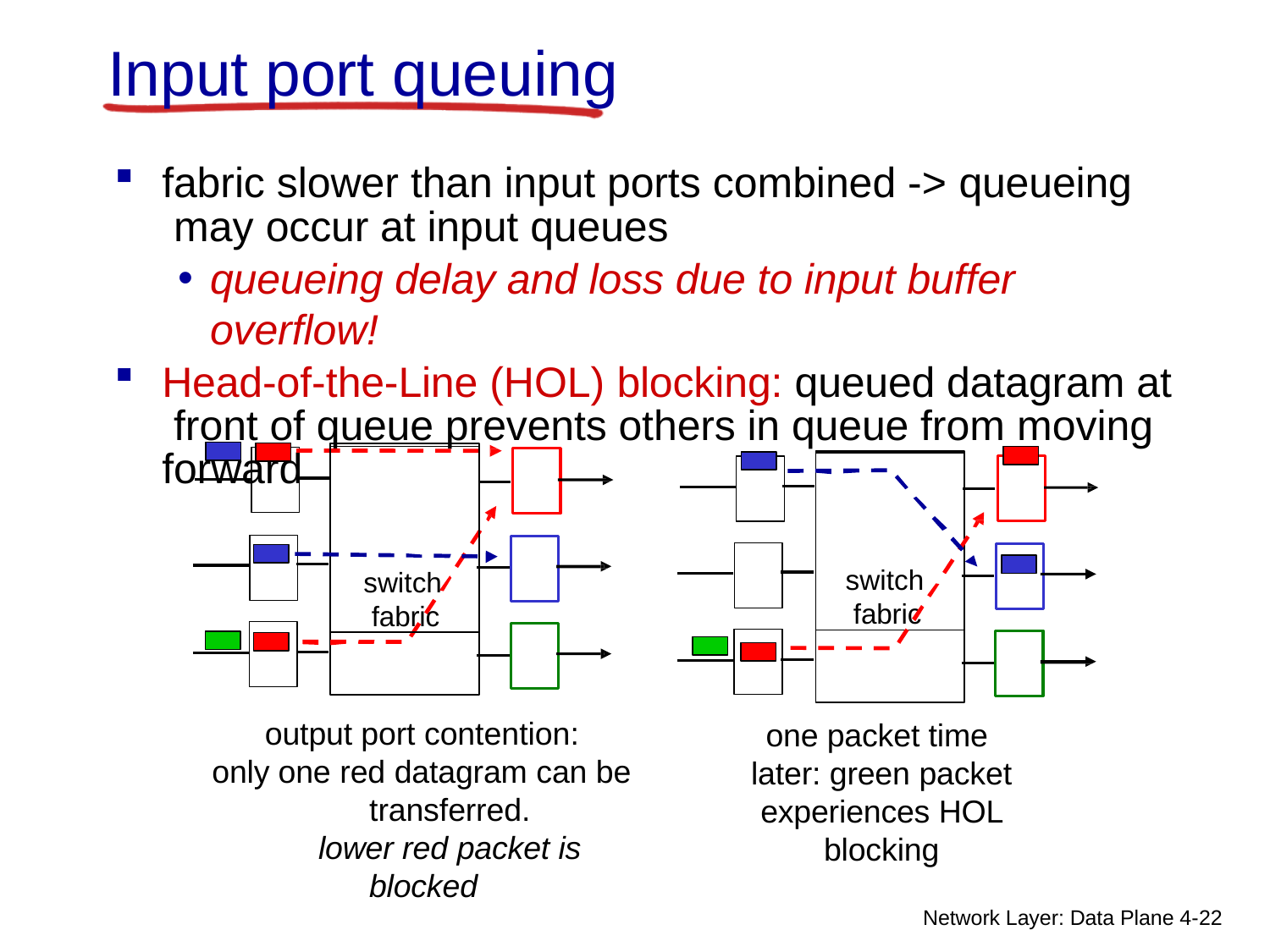

# Input port queuing

fabric slower than input ports combined -> queueing  may occur at input queues
queueing delay and loss due to input buffer overflow!
Head-of-the-Line (HOL) blocking: queued datagram at  front of queue prevents others in queue from moving  forward

switch  fabric

switch  fabric

output port contention:  only one red datagram can be
transferred.
lower red packet is blocked
one packet time  later: green packet  experiences HOL  blocking
Network Layer: Data Plane 4-22